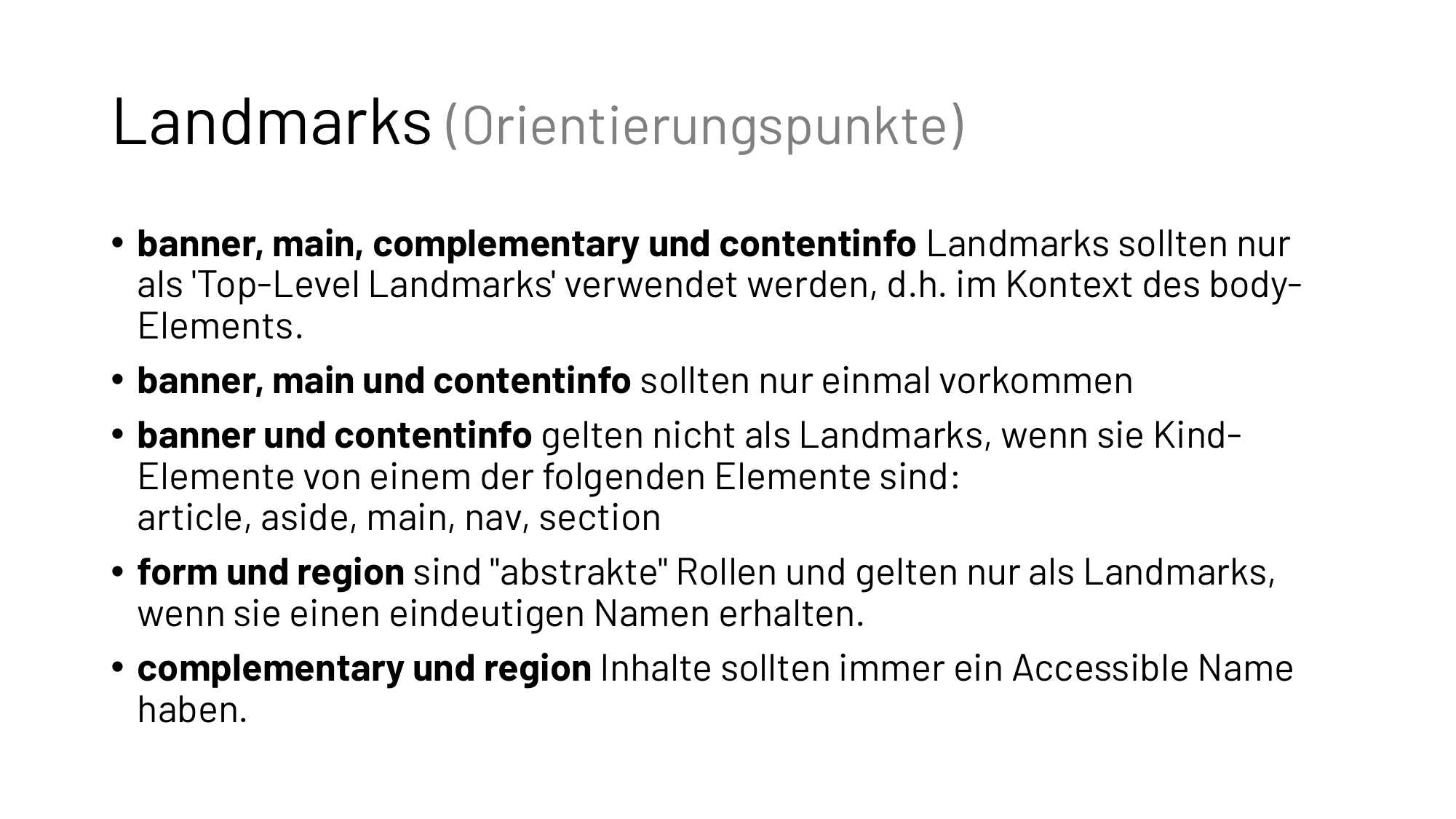

# Landmarks (Orientierungspunkte)
banner, main, complementary und contentinfo Landmarks sollten nur als 'Top-Level Landmarks' verwendet werden, d.h. im Kontext des body-Elements.
banner, main und contentinfo sollten nur einmal vorkommen
banner und contentinfo gelten nicht als Landmarks, wenn sie Kind-Elemente von einem der folgenden Elemente sind:
article, aside, main, nav, section
form und region sind "abstrakte" Rollen und gelten nur als Landmarks, wenn sie einen eindeutigen Namen erhalten.
complementary und region Inhalte sollten immer ein Accessible Name haben.